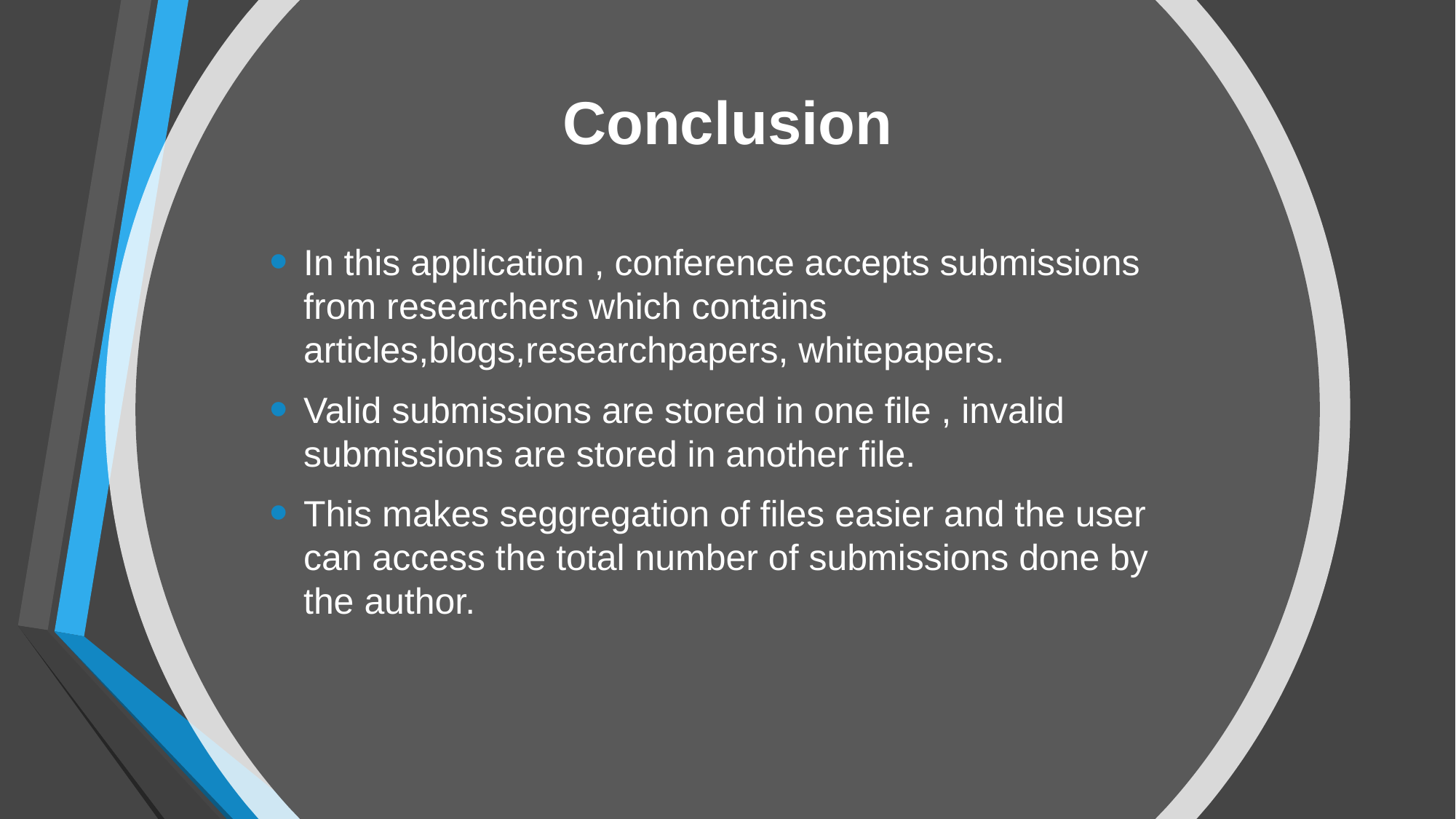

# Conclusion
In this application , conference accepts submissions from researchers which contains articles,blogs,researchpapers, whitepapers.
Valid submissions are stored in one file , invalid submissions are stored in another file.
This makes seggregation of files easier and the user can access the total number of submissions done by the author.